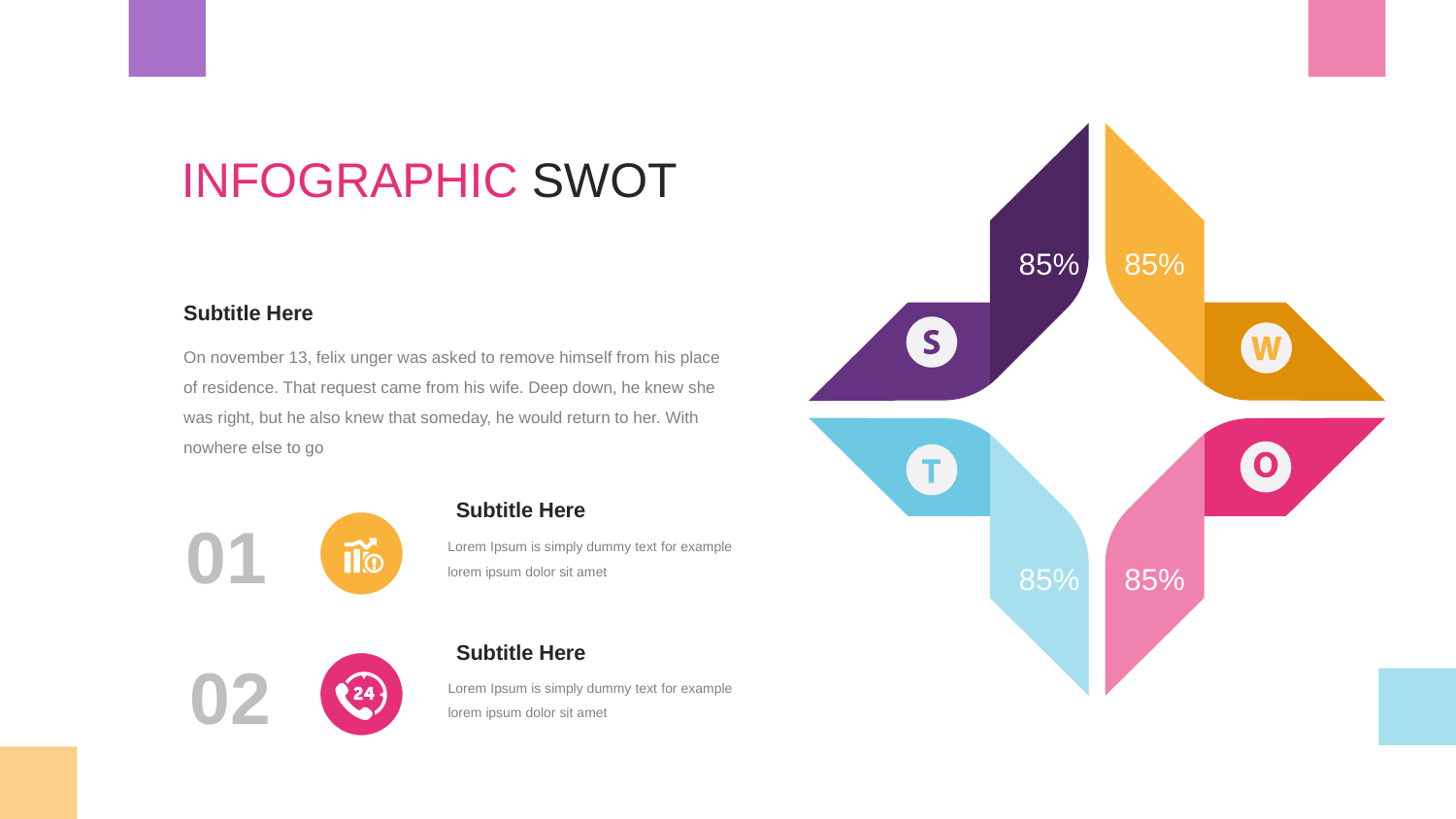

85%
85%

85%
85%
INFOGRAPHIC SWOT
Subtitle Here
On november 13, felix unger was asked to remove himself from his place of residence. That request came from his wife. Deep down, he knew she was right, but he also knew that someday, he would return to her. With nowhere else to go
Subtitle Here
01

Lorem Ipsum is simply dummy text for example lorem ipsum dolor sit amet
Subtitle Here
02

Lorem Ipsum is simply dummy text for example lorem ipsum dolor sit amet